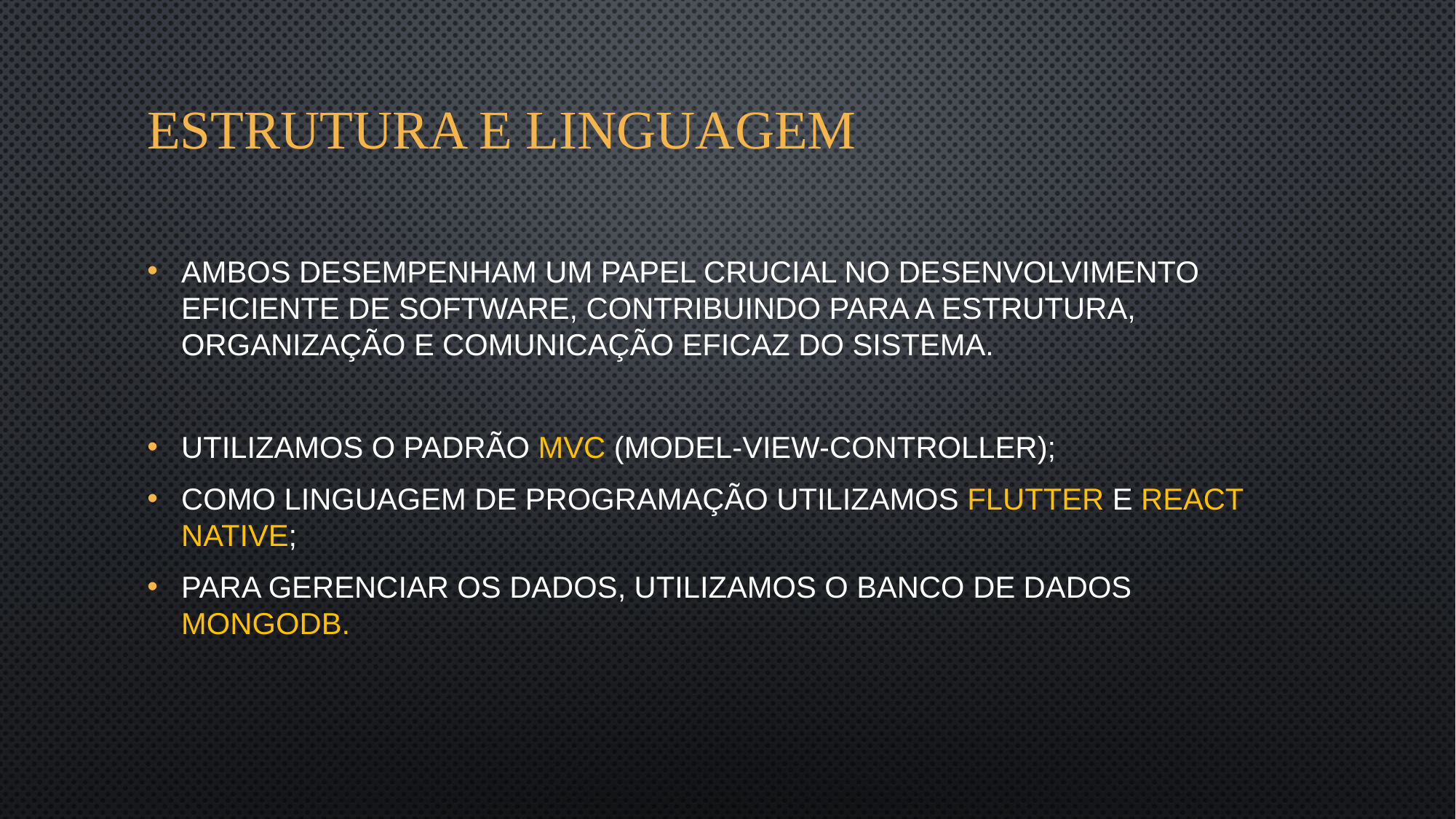

# Estrutura e linguagem
Ambos desempenham um papel crucial no desenvolvimento eficiente de software, contribuindo para a estrutura, organização e comunicação eficaz do sistema.

Utilizamos o padrão MVC (Model-View-Controller);
Como linguagem de programação utilizamos Flutter e React Native;
Para gerenciar os dados, utilizamos o banco de dados MongoDB.